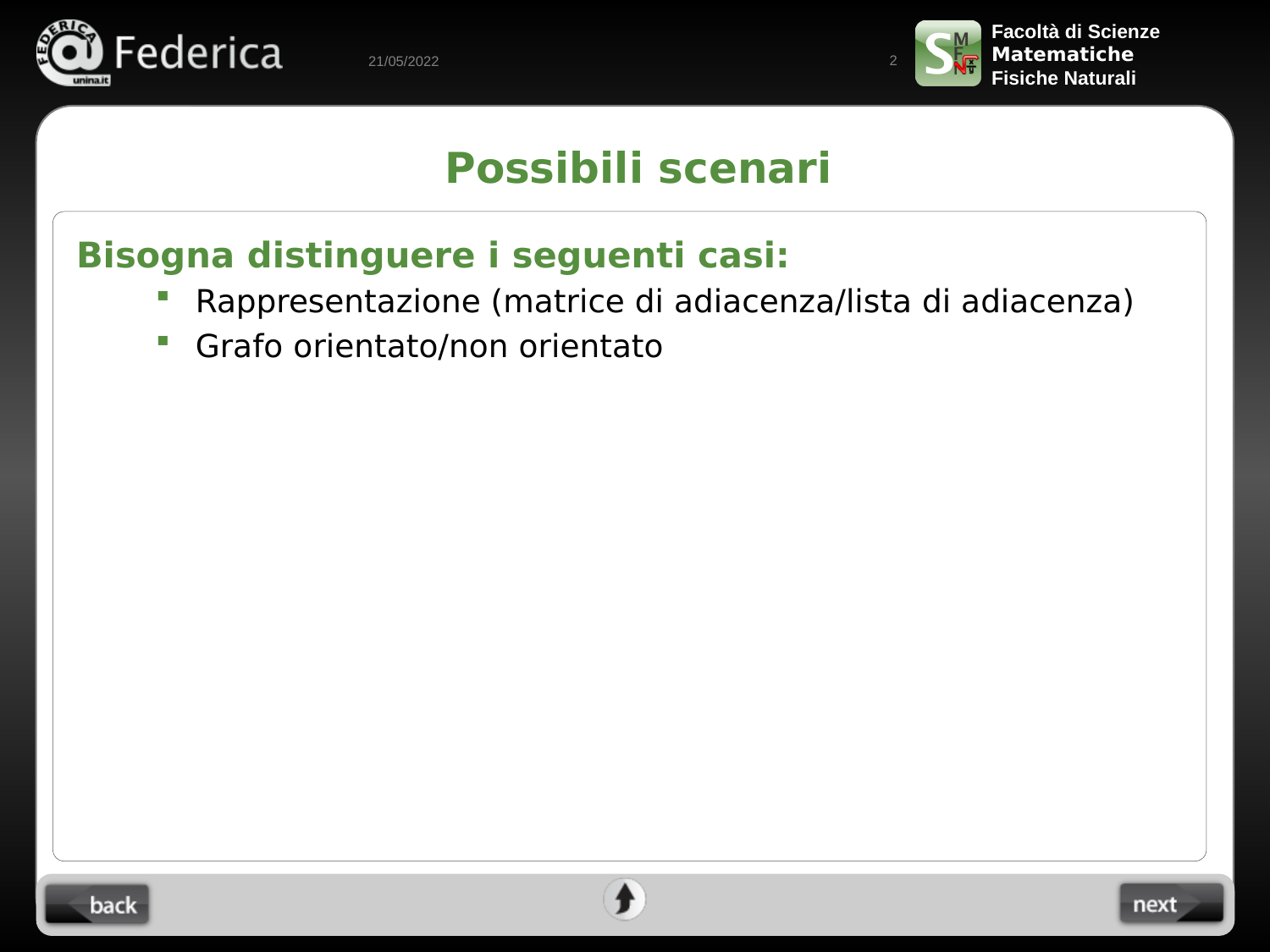

2
21/05/2022
# Possibili scenari

Bisogna distinguere i seguenti casi:
Rappresentazione (matrice di adiacenza/lista di adiacenza)
Grafo orientato/non orientato